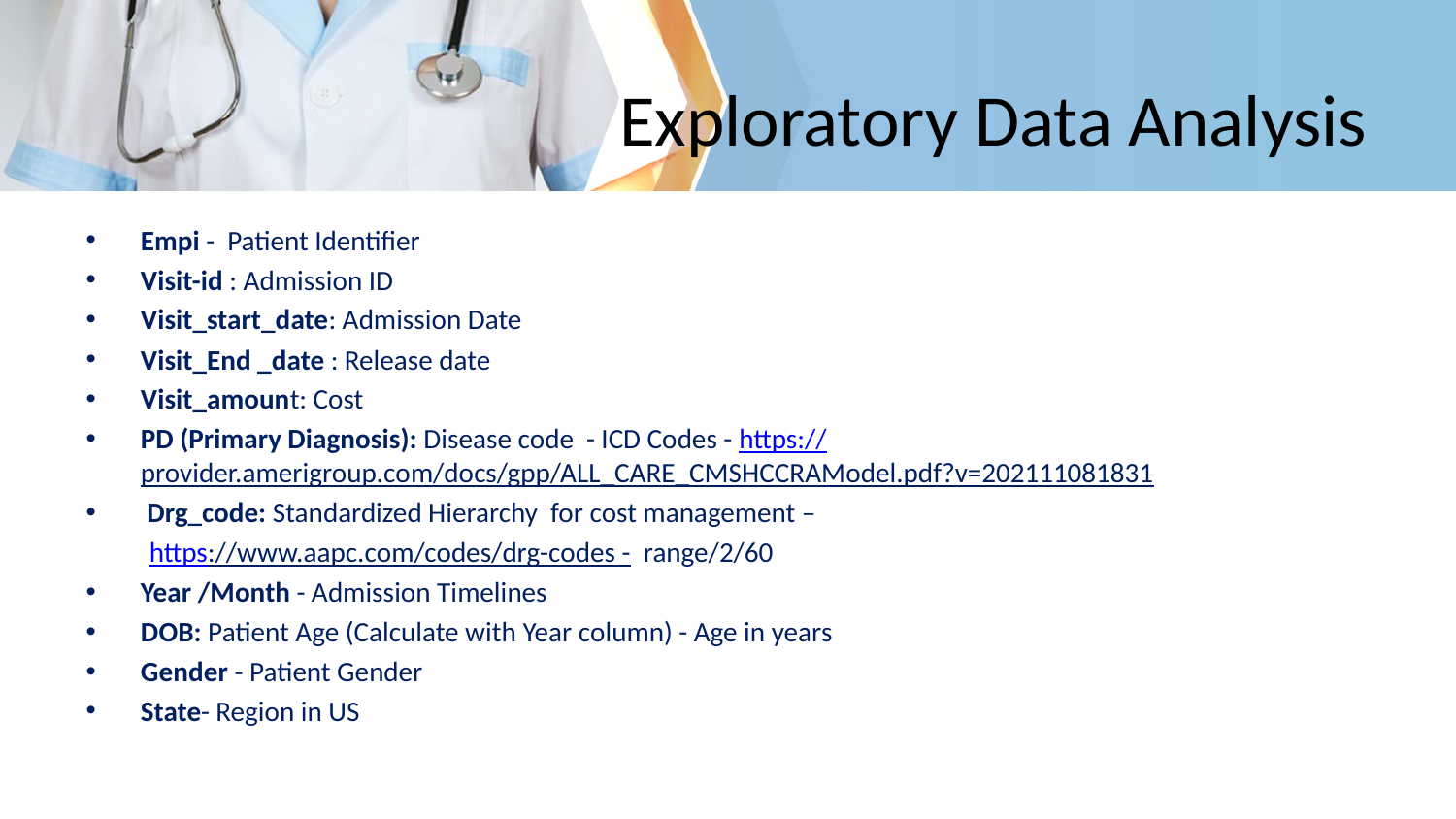

# Exploratory Data Analysis
Empi -  Patient Identifier
Visit-id : Admission ID
Visit_start_date: Admission Date
Visit_End _date : Release date
Visit_amount: Cost
PD (Primary Diagnosis): Disease code  - ICD Codes - https://provider.amerigroup.com/docs/gpp/ALL_CARE_CMSHCCRAModel.pdf?v=202111081831
 Drg_code: Standardized Hierarchy  for cost management –
          https://www.aapc.com/codes/drg-codes -  range/2/60
Year /Month - Admission Timelines
DOB: Patient Age (Calculate with Year column) - Age in years
Gender - Patient Gender
State- Region in US